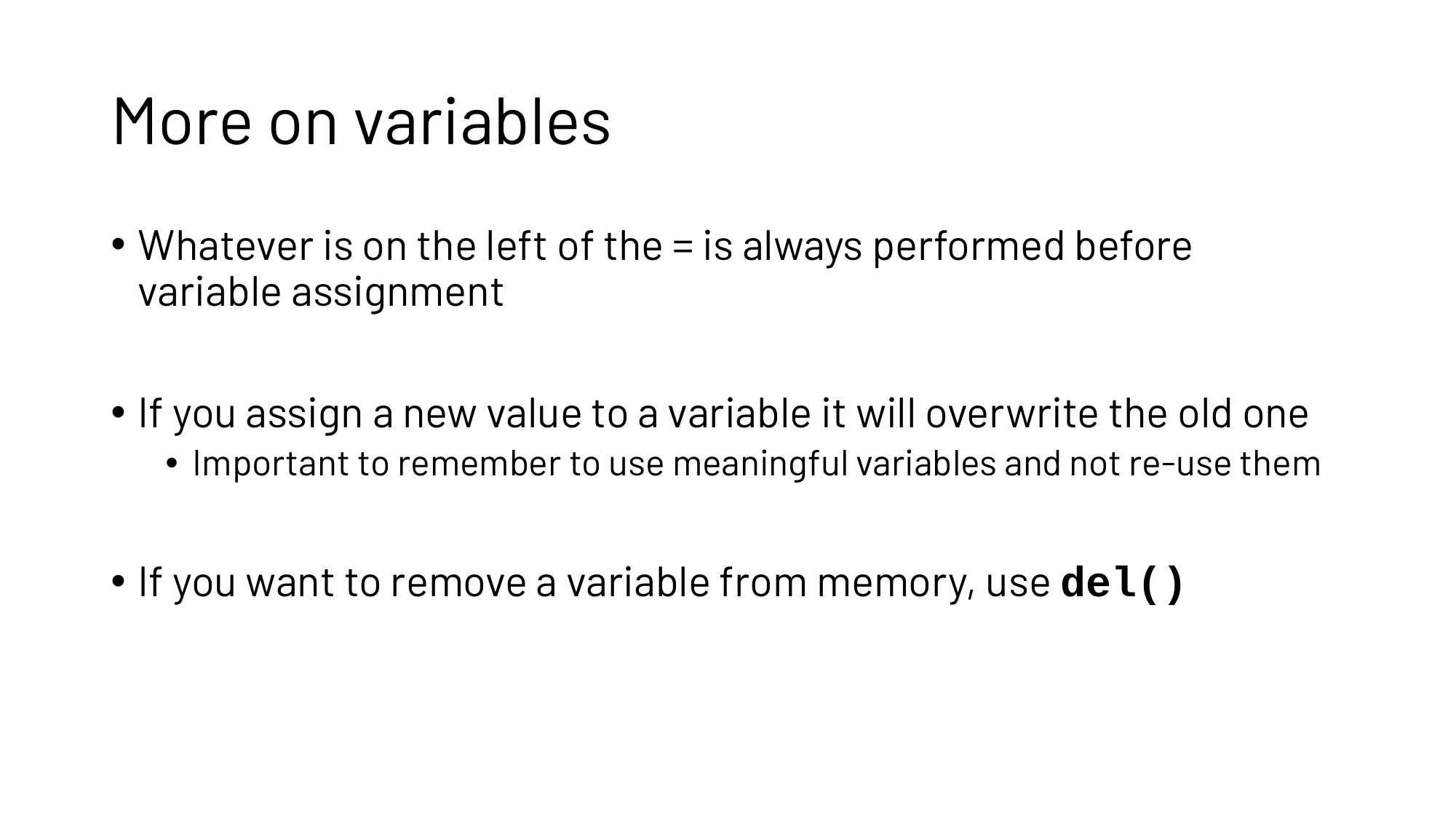

# More on variables
Whatever is on the left of the = is always performed before variable assignment

If you assign a new value to a variable it will overwrite the old one
Important to remember to use meaningful variables and not re-use them

If you want to remove a variable from memory, use del()